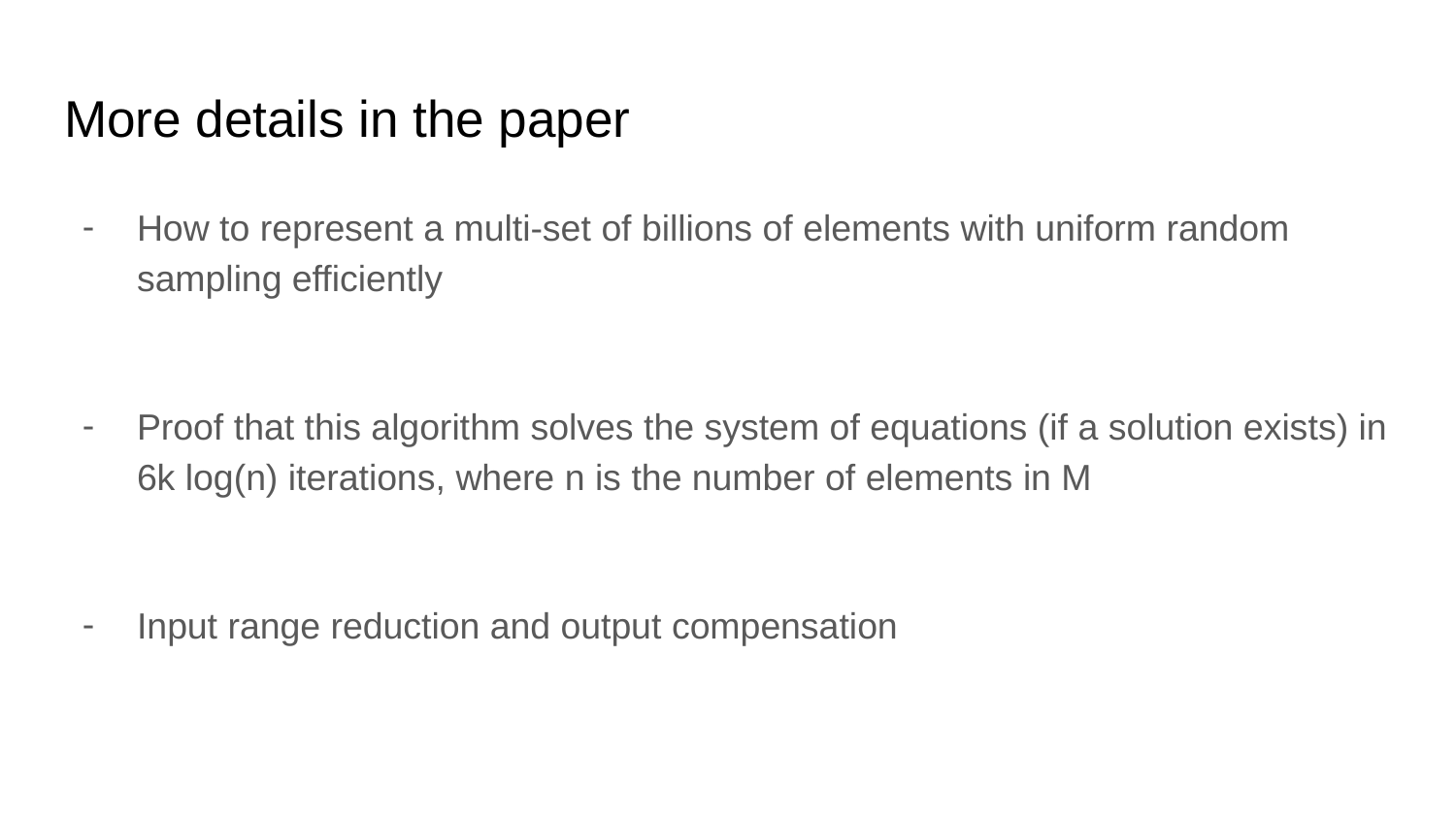

# More details in the paper
How to represent a multi-set of billions of elements with uniform random sampling efficiently

Proof that this algorithm solves the system of equations (if a solution exists) in 6k log(n) iterations, where n is the number of elements in M

Input range reduction and output compensation